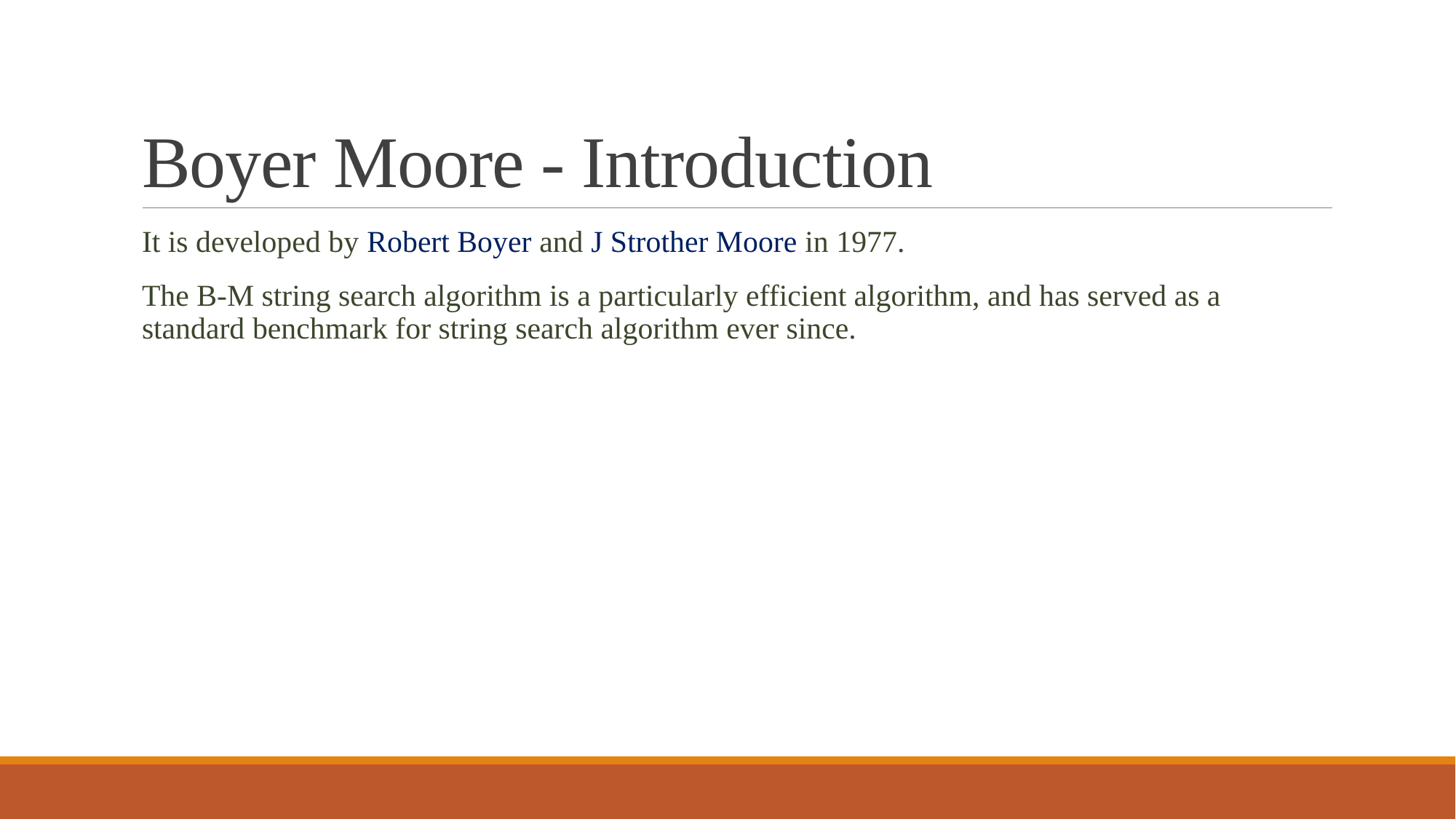

# Boyer Moore - Introduction
It is developed by Robert Boyer and J Strother Moore in 1977.
The B-M string search algorithm is a particularly efficient algorithm, and has served as a standard benchmark for string search algorithm ever since.